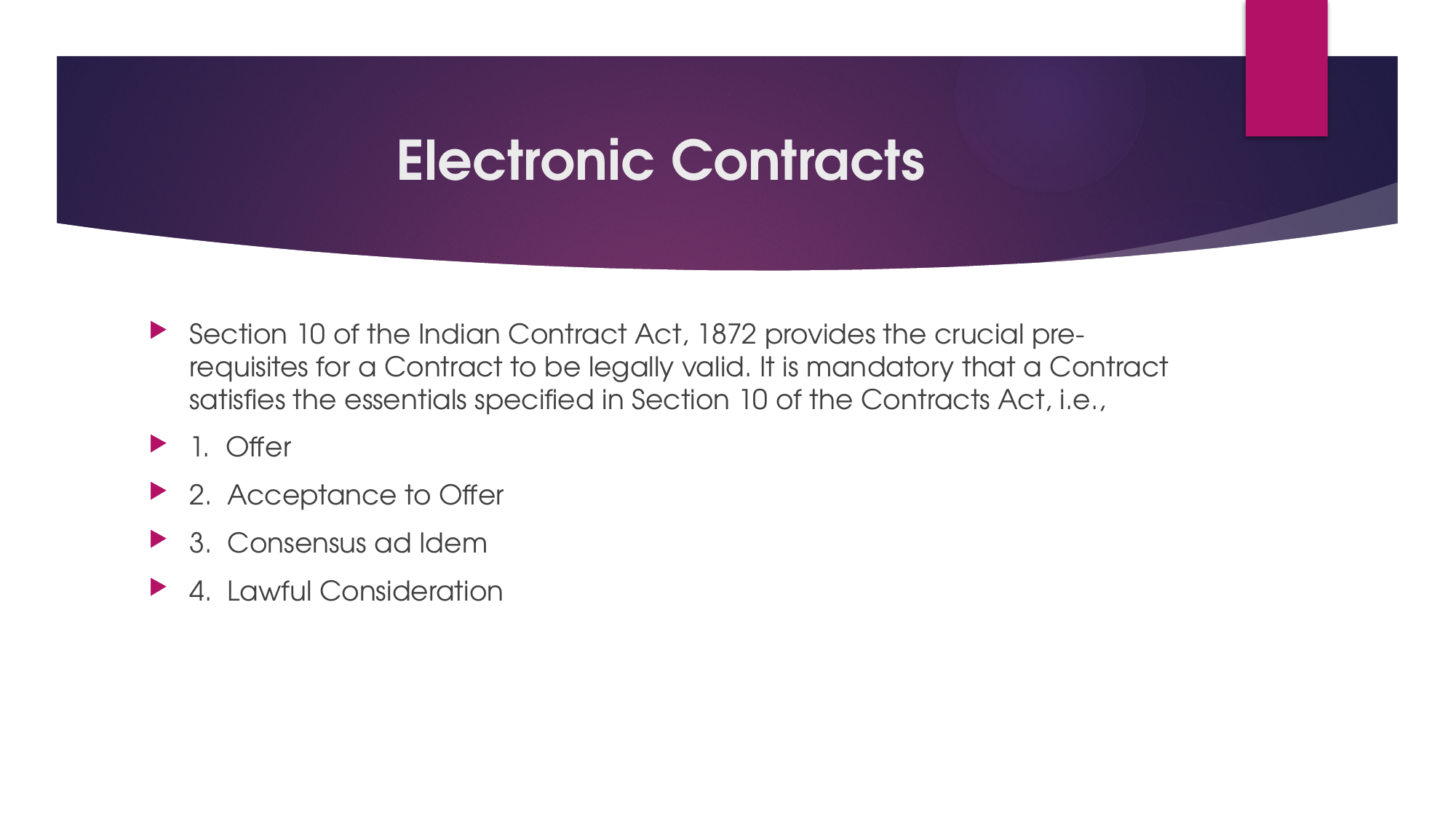

# Electronic Contracts
Section 10 of the Indian Contract Act, 1872 provides the crucial pre-requisites for a Contract to be legally valid. It is mandatory that a Contract satisfies the essentials specified in Section 10 of the Contracts Act, i.e.,
1.  Offer
2.  Acceptance to Offer
3.  Consensus ad Idem
4.  Lawful Consideration